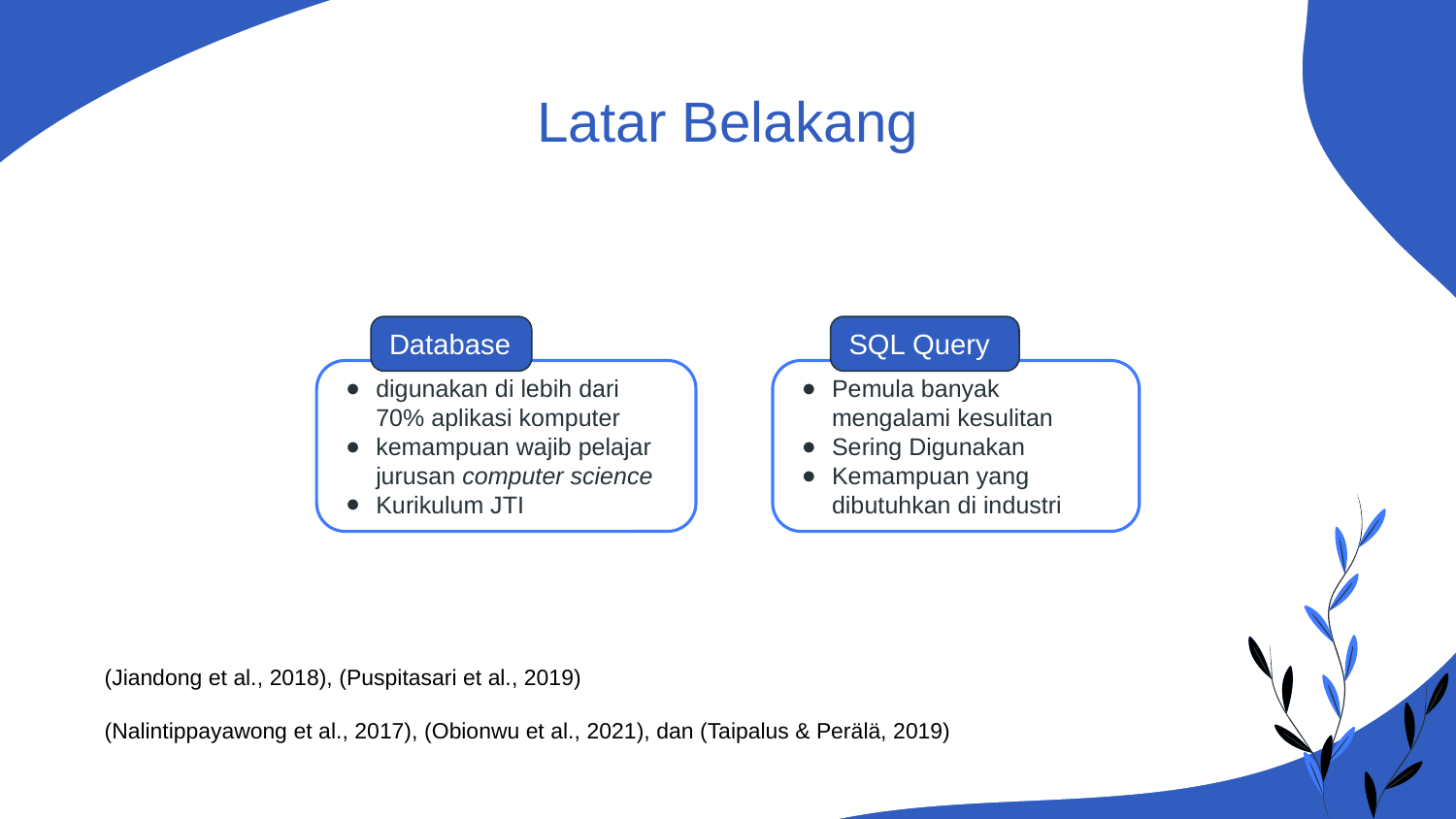

# Latar Belakang
Database
digunakan di lebih dari 70% aplikasi komputer
kemampuan wajib pelajar jurusan computer science
Kurikulum JTI
SQL Query
Pemula banyak mengalami kesulitan
Sering Digunakan
Kemampuan yang dibutuhkan di industri

(Jiandong et al., 2018), (Puspitasari et al., 2019)
(Nalintippayawong et al., 2017), (Obionwu et al., 2021), dan (Taipalus & Perälä, 2019)